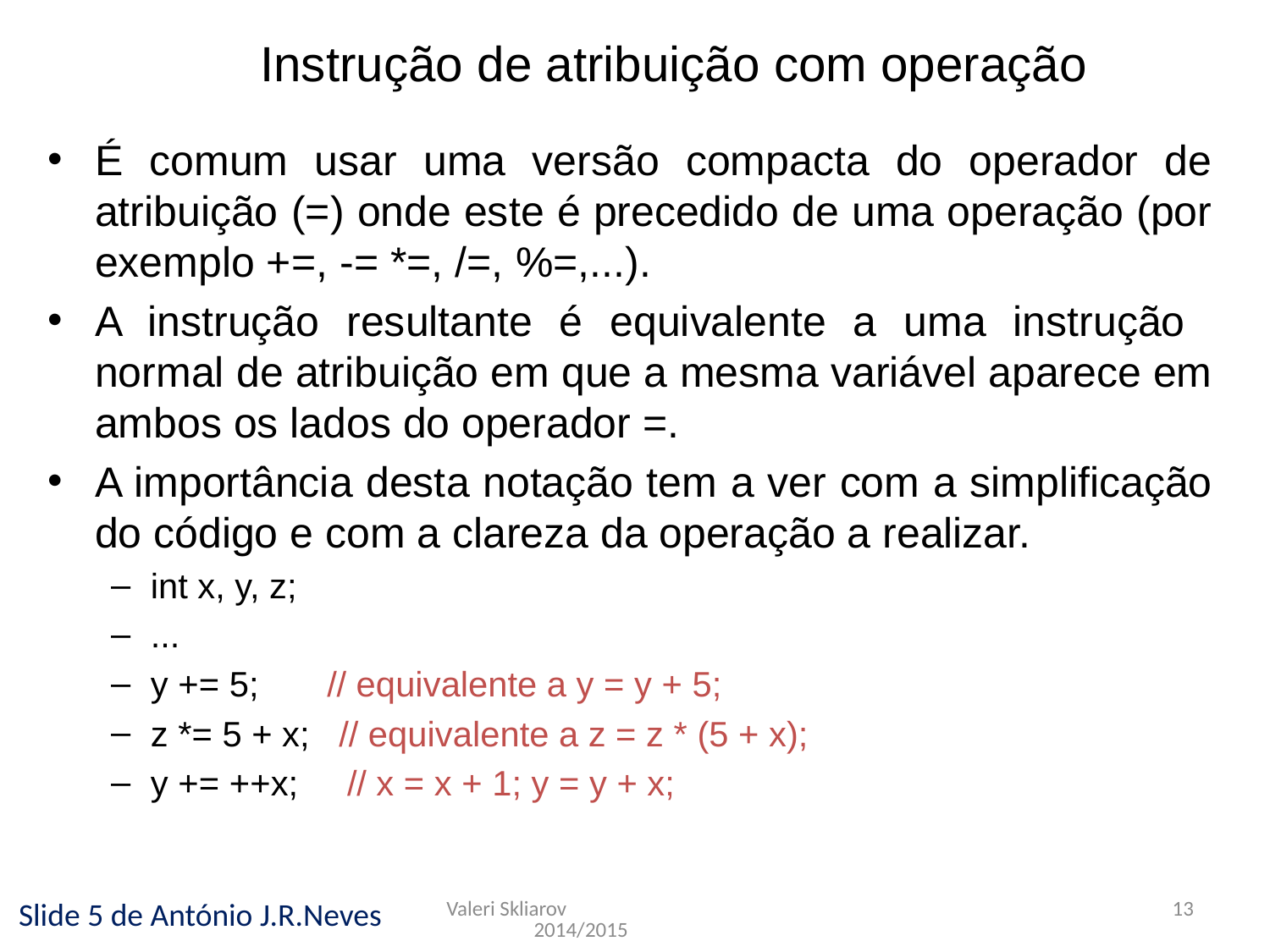

Instrução de atribuição com operação
É comum usar uma versão compacta do operador de atribuição (=) onde este é precedido de uma operação (por exemplo +=, -= *=, /=, %=,...).
A instrução resultante é equivalente a uma instrução  normal de atribuição em que a mesma variável aparece em ambos os lados do operador =.
A importância desta notação tem a ver com a simplificação do código e com a clareza da operação a realizar.
int x, y, z;
...
y += 5;       // equivalente a y = y + 5;
z *= 5 + x;   // equivalente a z = z * (5 + x);
y += ++x;     // x = x + 1; y = y + x;
Valeri Skliarov                                                                      2014/2015
13
Slide 5 de António J.R.Neves